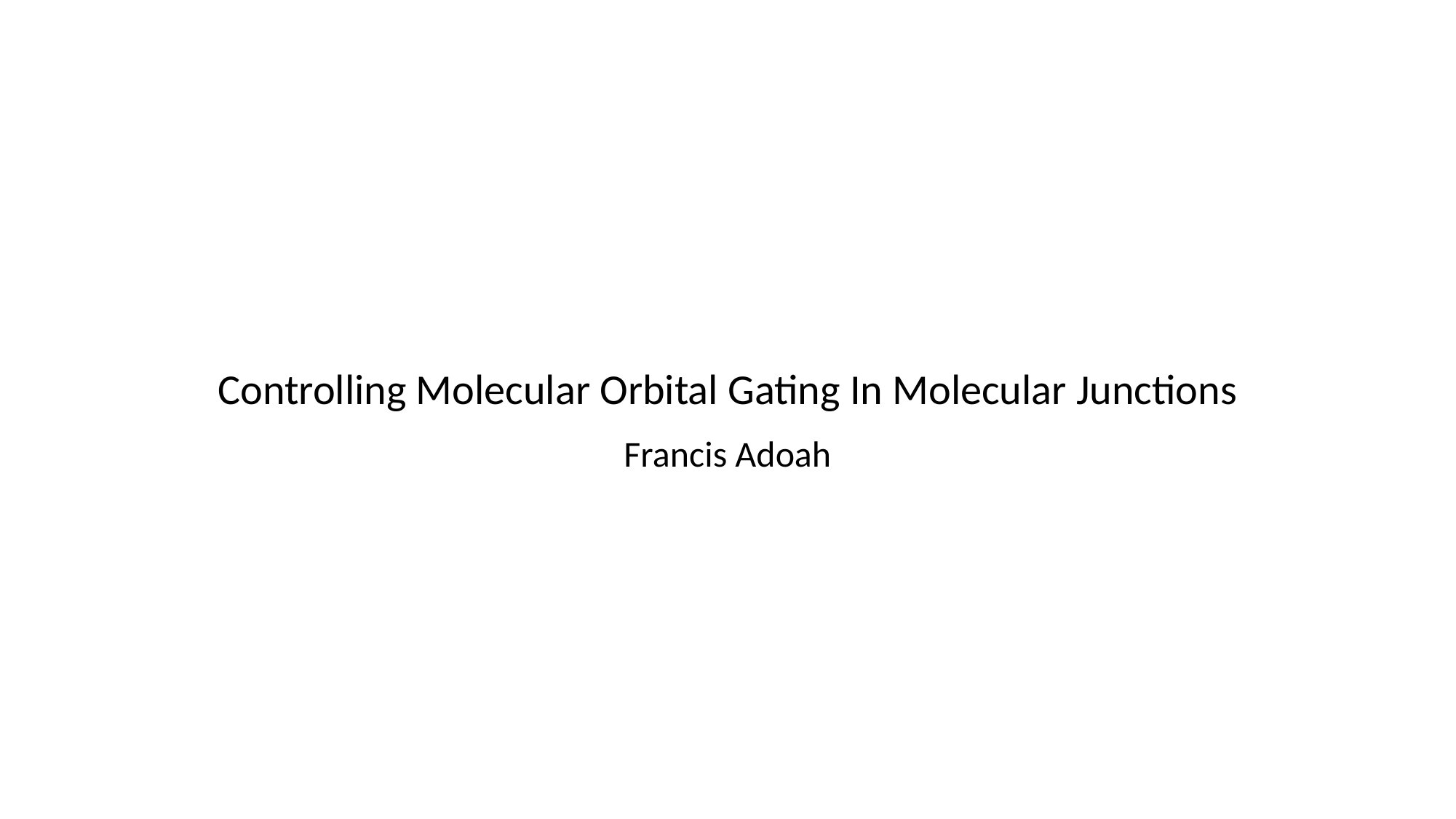

# Controlling Molecular Orbital Gating In Molecular Junctions
Francis Adoah